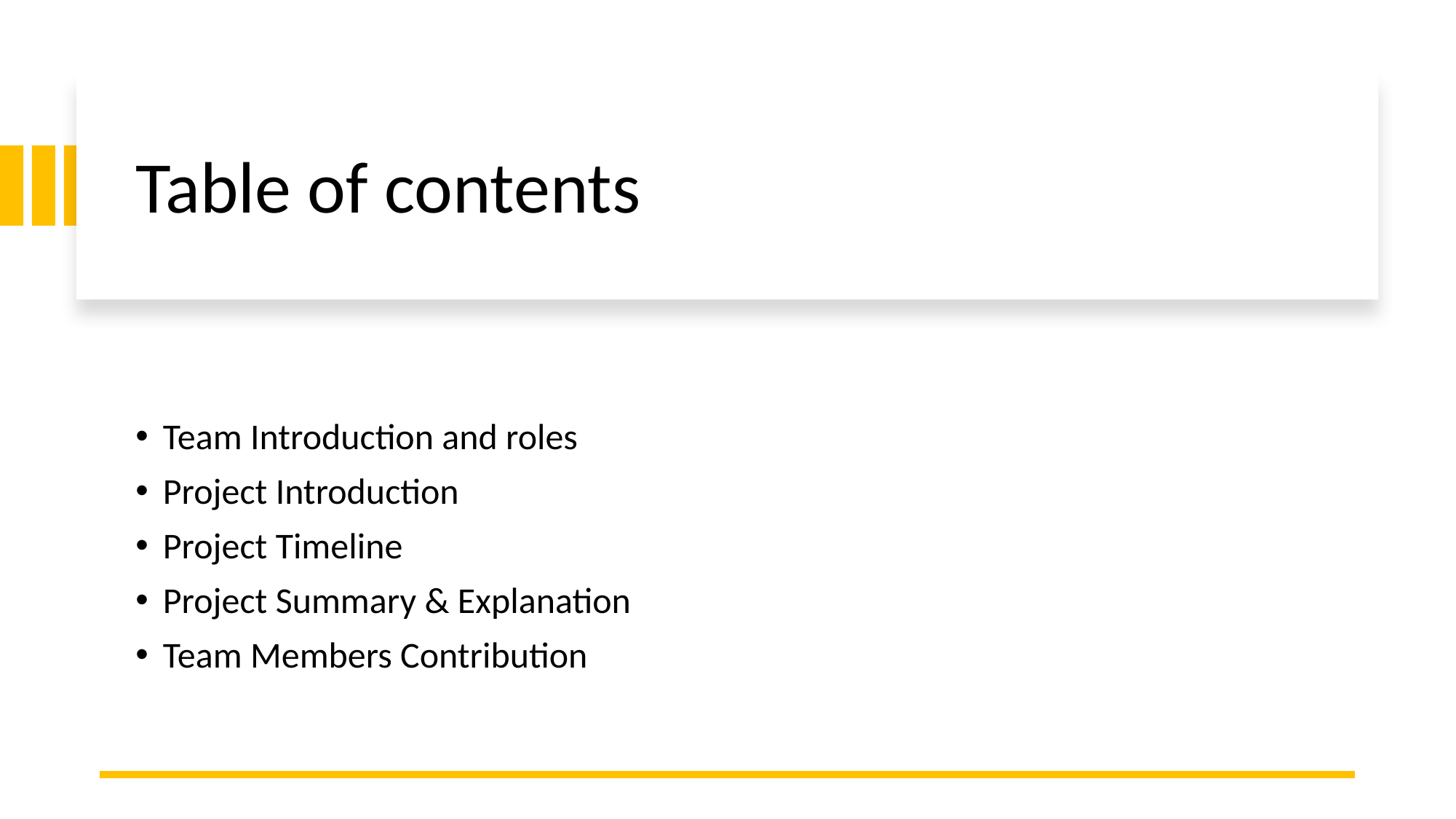

# Table of contents

Team Introduction and roles
Project Introduction
Project Timeline
Project Summary & Explanation
Team Members Contribution